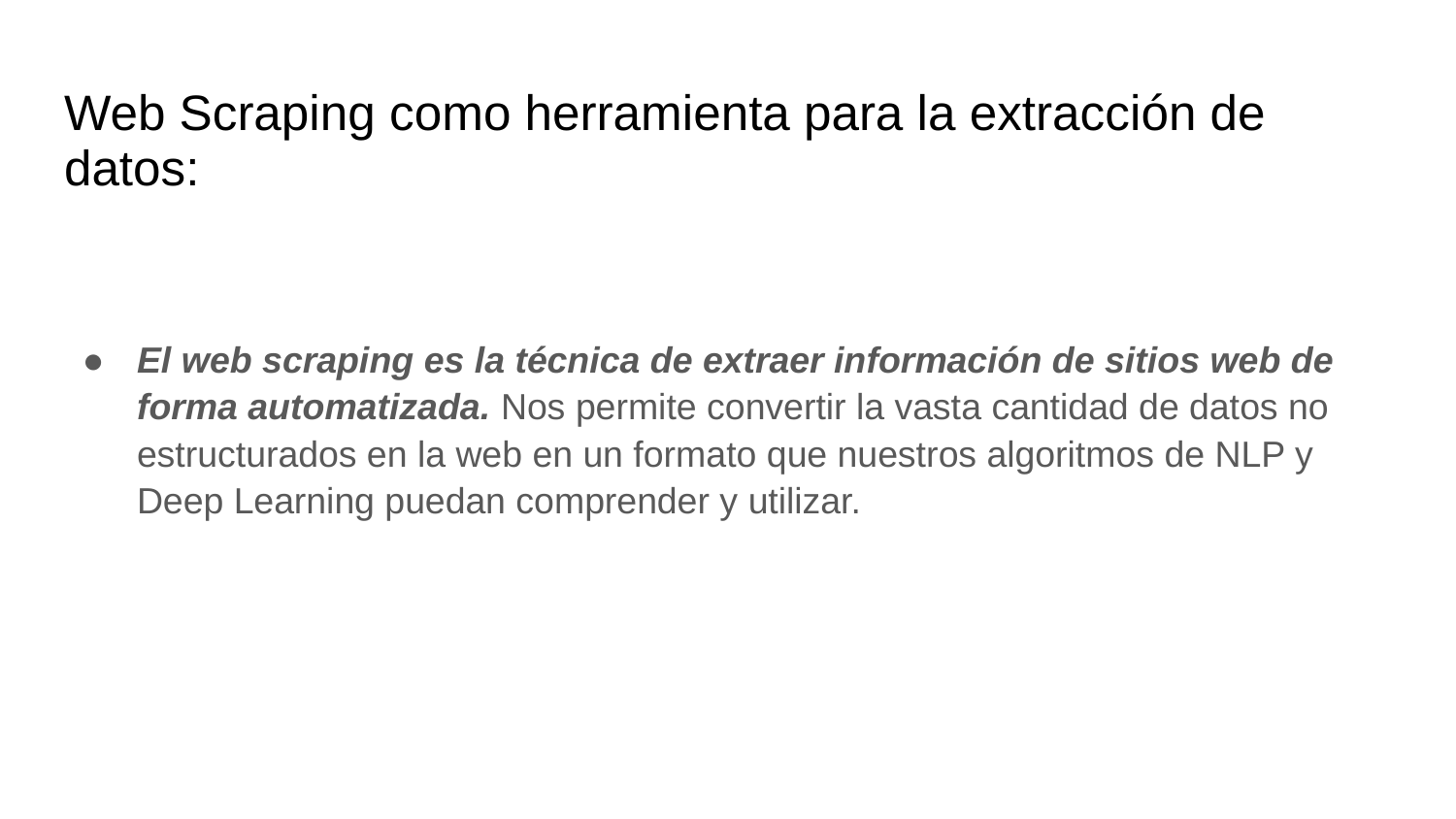

# Web Scraping como herramienta para la extracción de datos:

El web scraping es la técnica de extraer información de sitios web de forma automatizada. Nos permite convertir la vasta cantidad de datos no estructurados en la web en un formato que nuestros algoritmos de NLP y Deep Learning puedan comprender y utilizar.